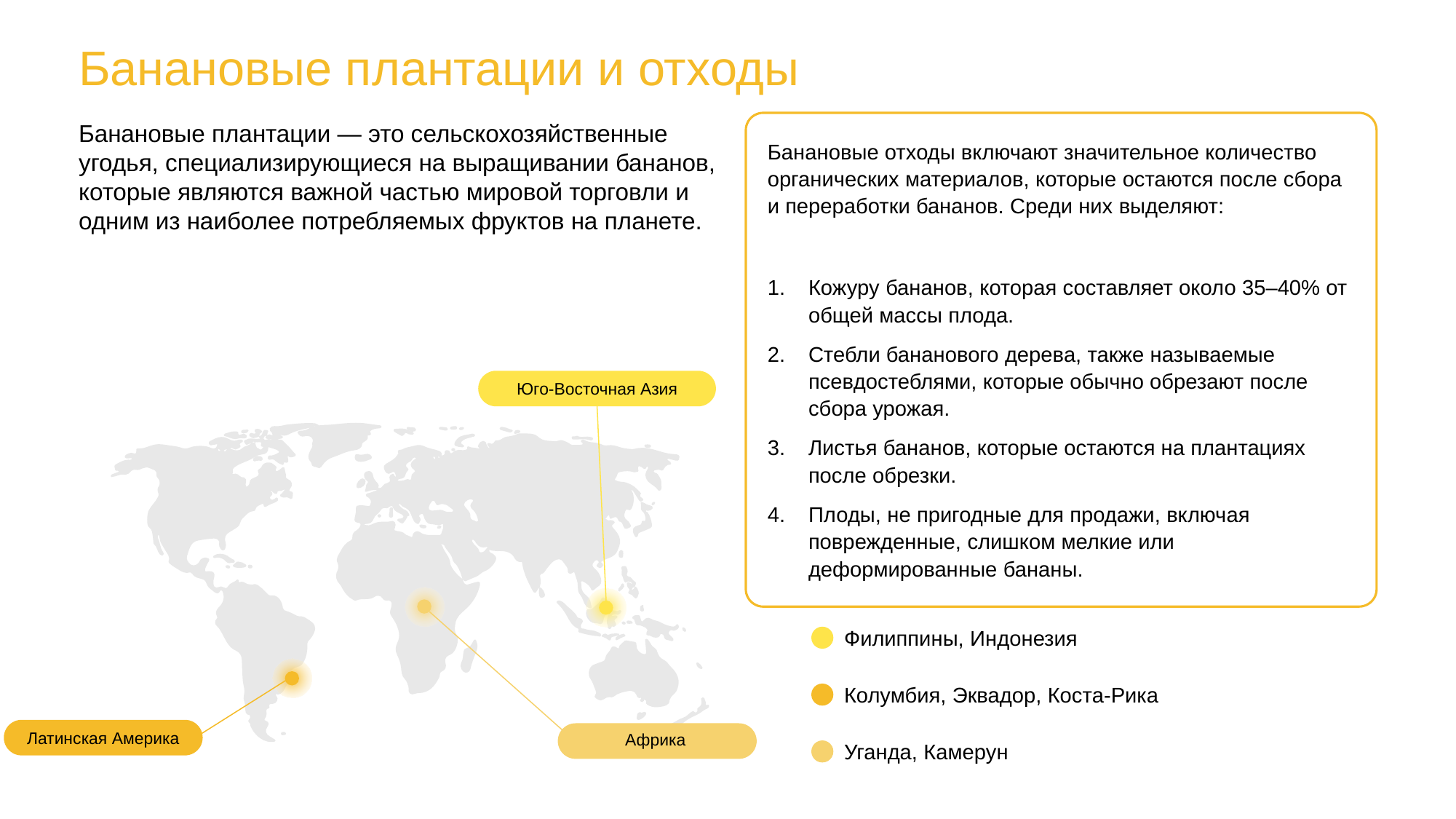

Банановые плантации и отходы
Банановые плантации — это сельскохозяйственные угодья, специализирующиеся на выращивании бананов, которые являются важной частью мировой торговли и одним из наиболее потребляемых фруктов на планете.

Банановые отходы включают значительное количество органических материалов, которые остаются после сбора и переработки бананов. Среди них выделяют:
Кожуру бананов, которая составляет около 35–40% от общей массы плода.
Стебли бананового дерева, также называемые псевдостеблями, которые обычно обрезают после сбора урожая.
Листья бананов, которые остаются на плантациях после обрезки.
Плоды, не пригодные для продажи, включая поврежденные, слишком мелкие или деформированные бананы.

Юго-Восточная Азия

Филиппины, Индонезия

Колумбия, Эквадор, Коста-Рика

Латинская Америка
Африка
Уганда, Камерун